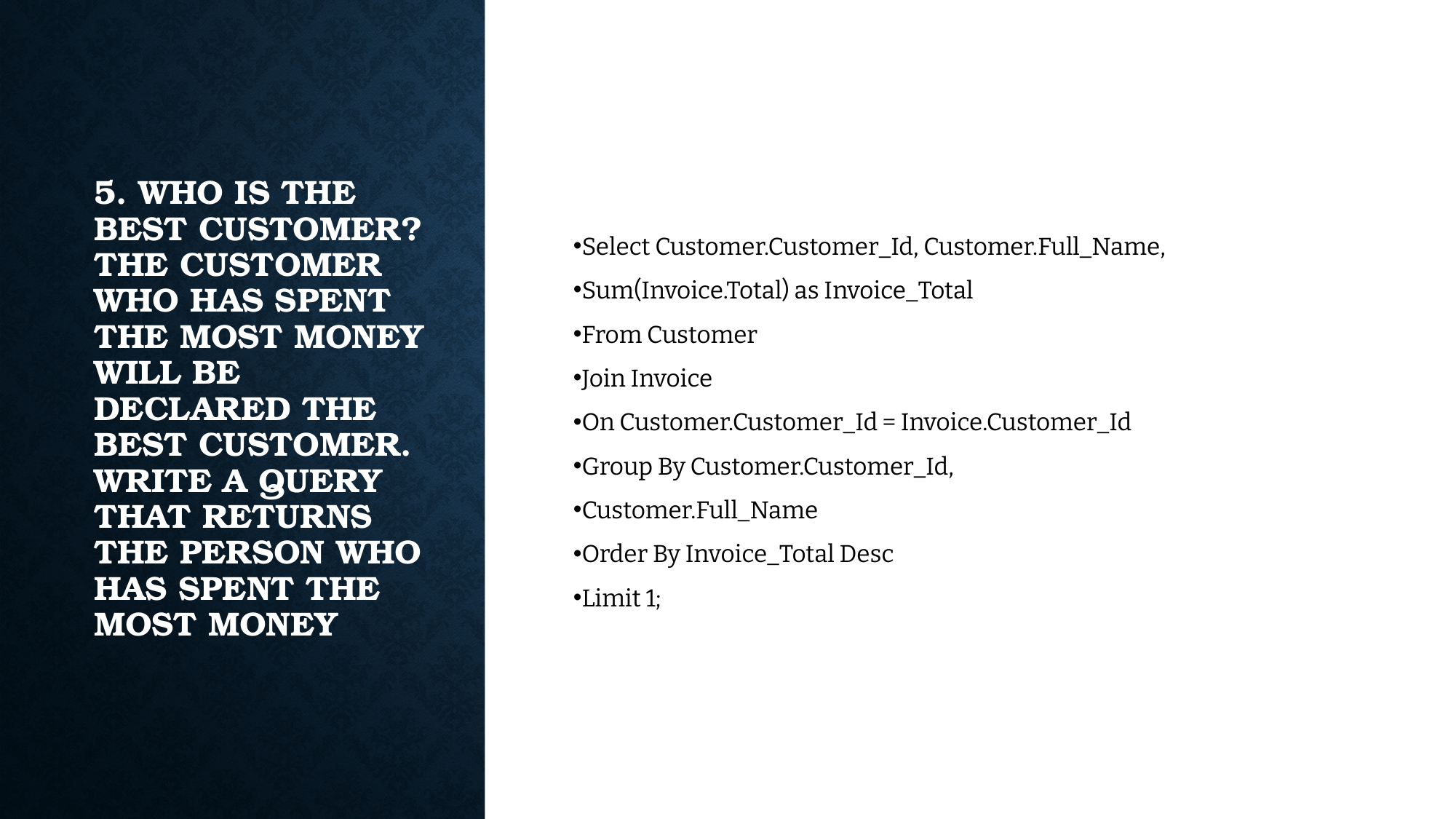

# 5. Who is the best customer? The customer who has spent the most money will be declared the best customer. Write a query that returns the person who has spent the most money
Select Customer.Customer_Id, Customer.Full_Name,
Sum(Invoice.Total) as Invoice_Total
From Customer
Join Invoice
On Customer.Customer_Id = Invoice.Customer_Id
Group By Customer.Customer_Id,
Customer.Full_Name
Order By Invoice_Total Desc
Limit 1;